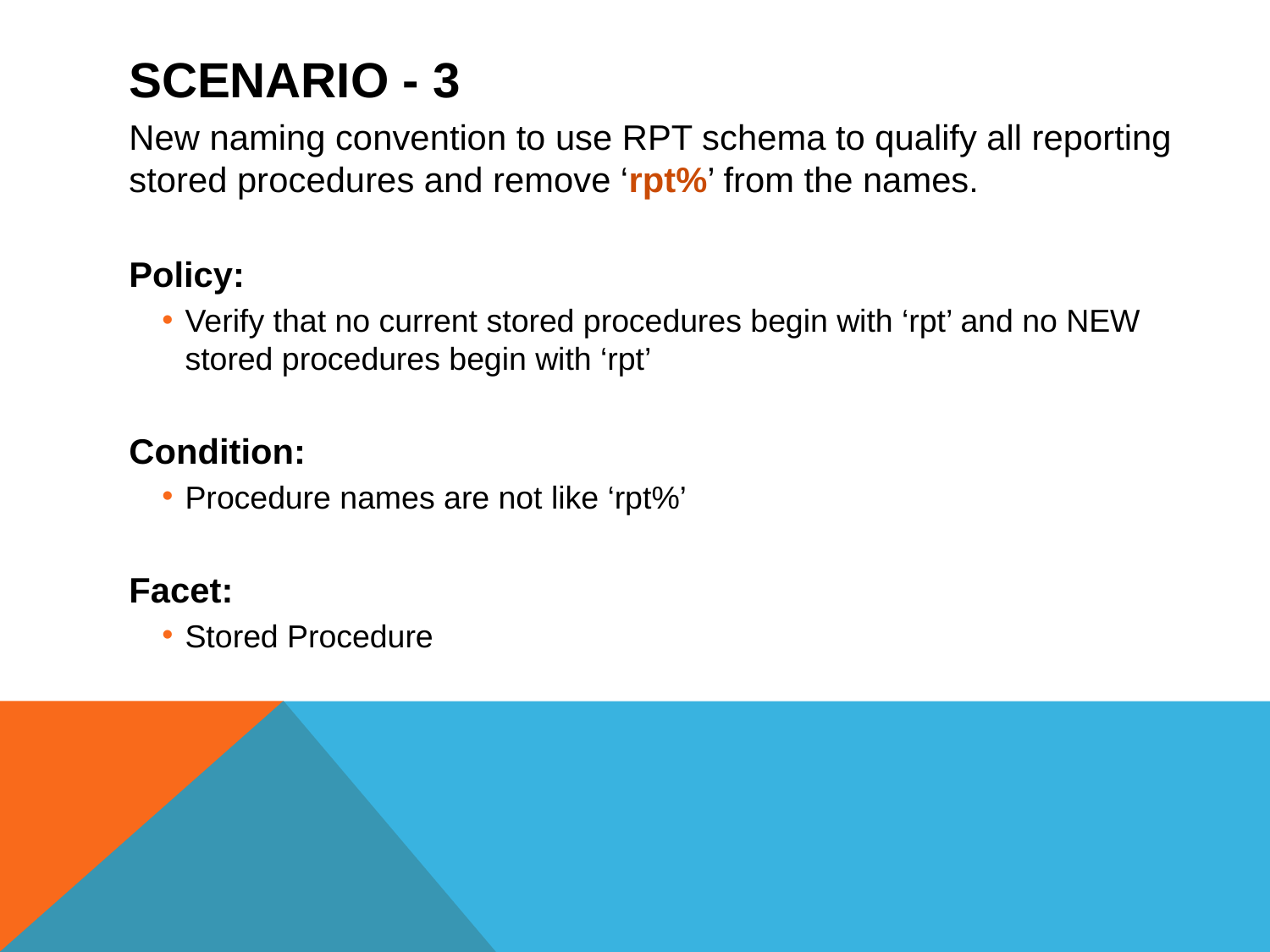

# Scenario - 3
New naming convention to use RPT schema to qualify all reporting stored procedures and remove ‘rpt%’ from the names.

Policy:
Verify that no current stored procedures begin with ‘rpt’ and no NEW stored procedures begin with ‘rpt’

Condition:
Procedure names are not like ‘rpt%’

Facet:
Stored Procedure